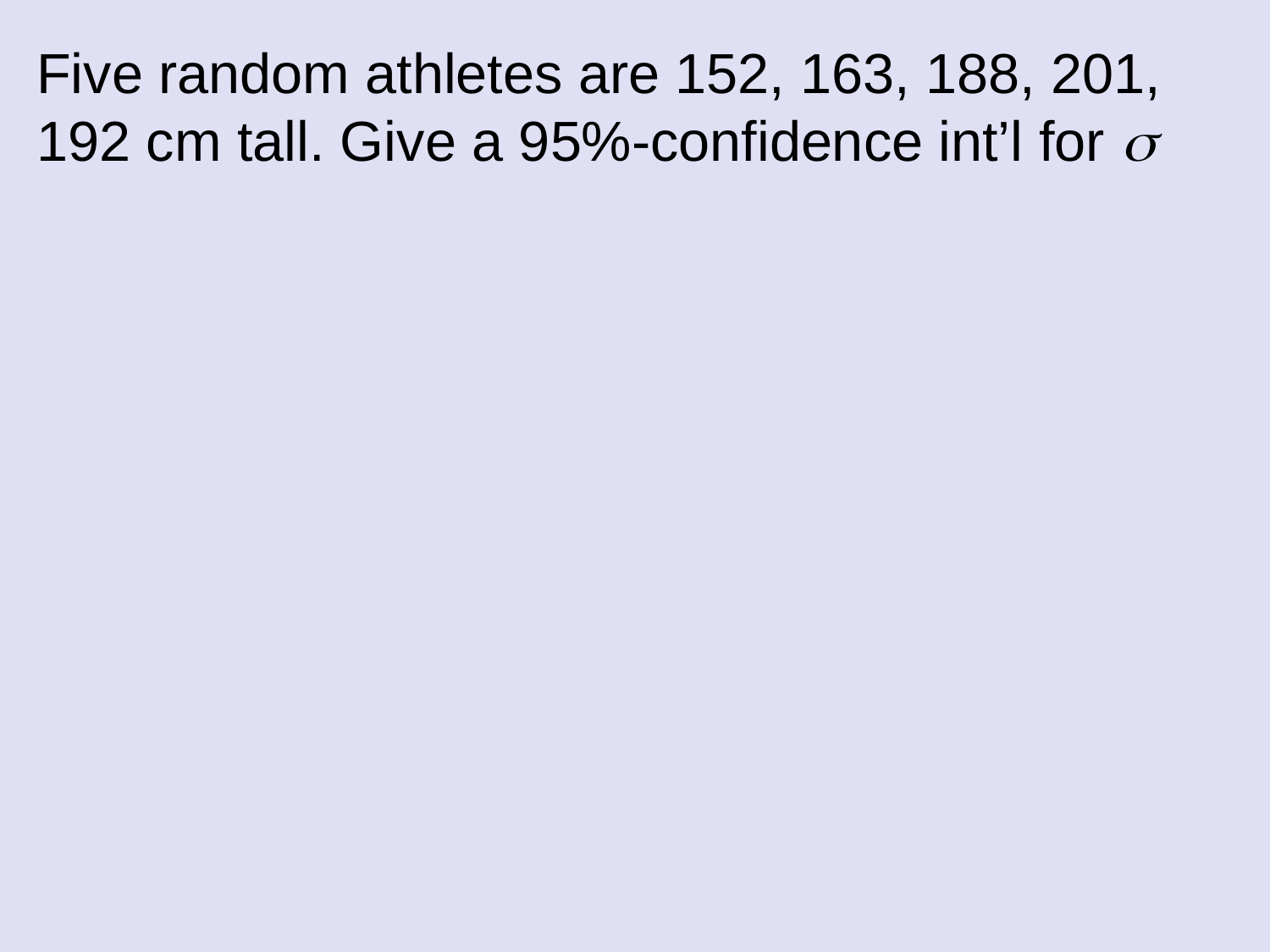

Five random athletes are 152, 163, 188, 201, 192 cm tall. Give a 95%-confidence int’l for σ